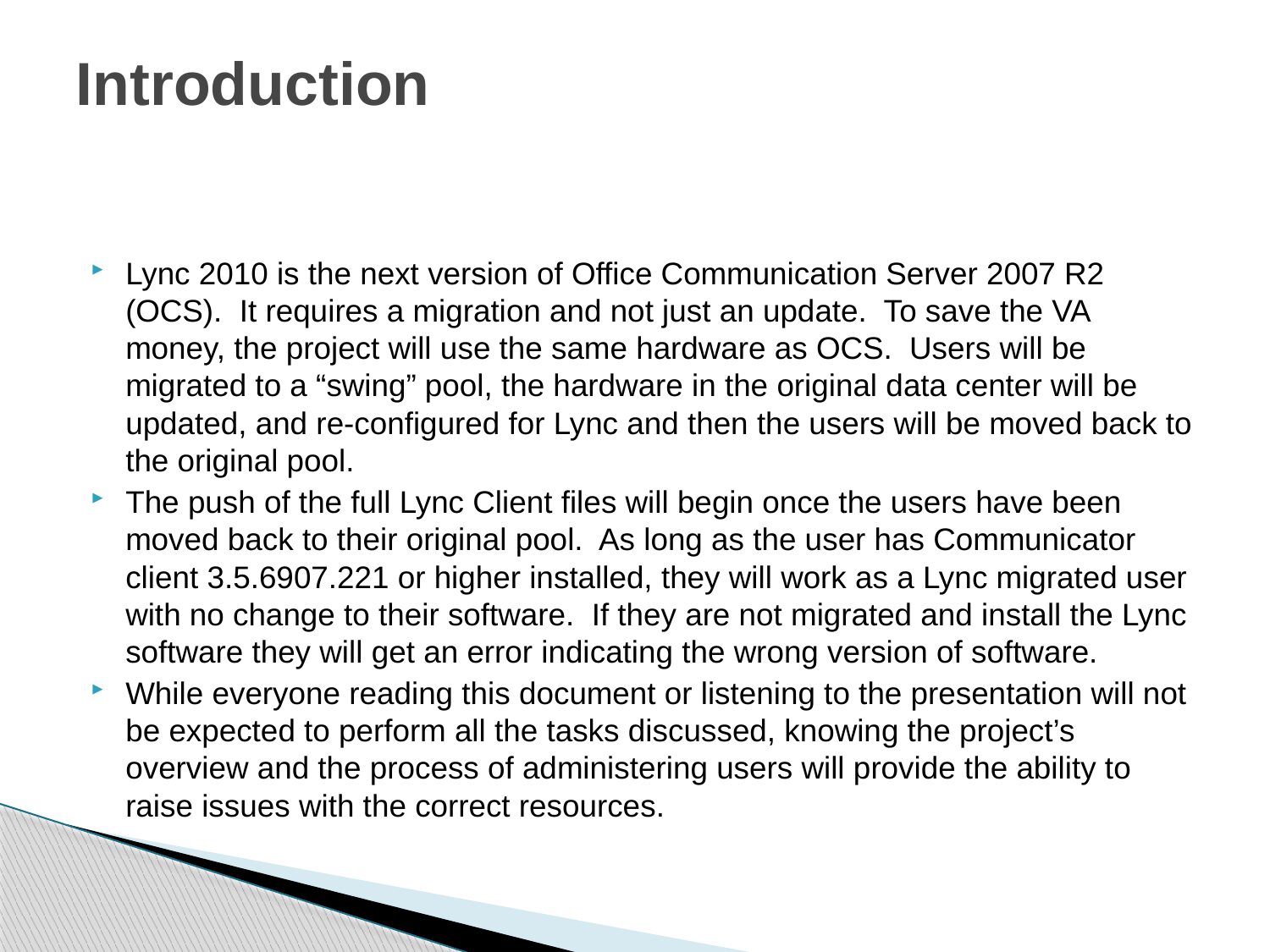

# Introduction

Lync 2010 is the next version of Office Communication Server 2007 R2 (OCS).  It requires a migration and not just an update.  To save the VA money, the project will use the same hardware as OCS.  Users will be migrated to a “swing” pool, the hardware in the original data center will be updated, and re-configured for Lync and then the users will be moved back to the original pool.
The push of the full Lync Client files will begin once the users have been moved back to their original pool.  As long as the user has Communicator client 3.5.6907.221 or higher installed, they will work as a Lync migrated user with no change to their software.  If they are not migrated and install the Lync software they will get an error indicating the wrong version of software.
While everyone reading this document or listening to the presentation will not be expected to perform all the tasks discussed, knowing the project’s overview and the process of administering users will provide the ability to raise issues with the correct resources.